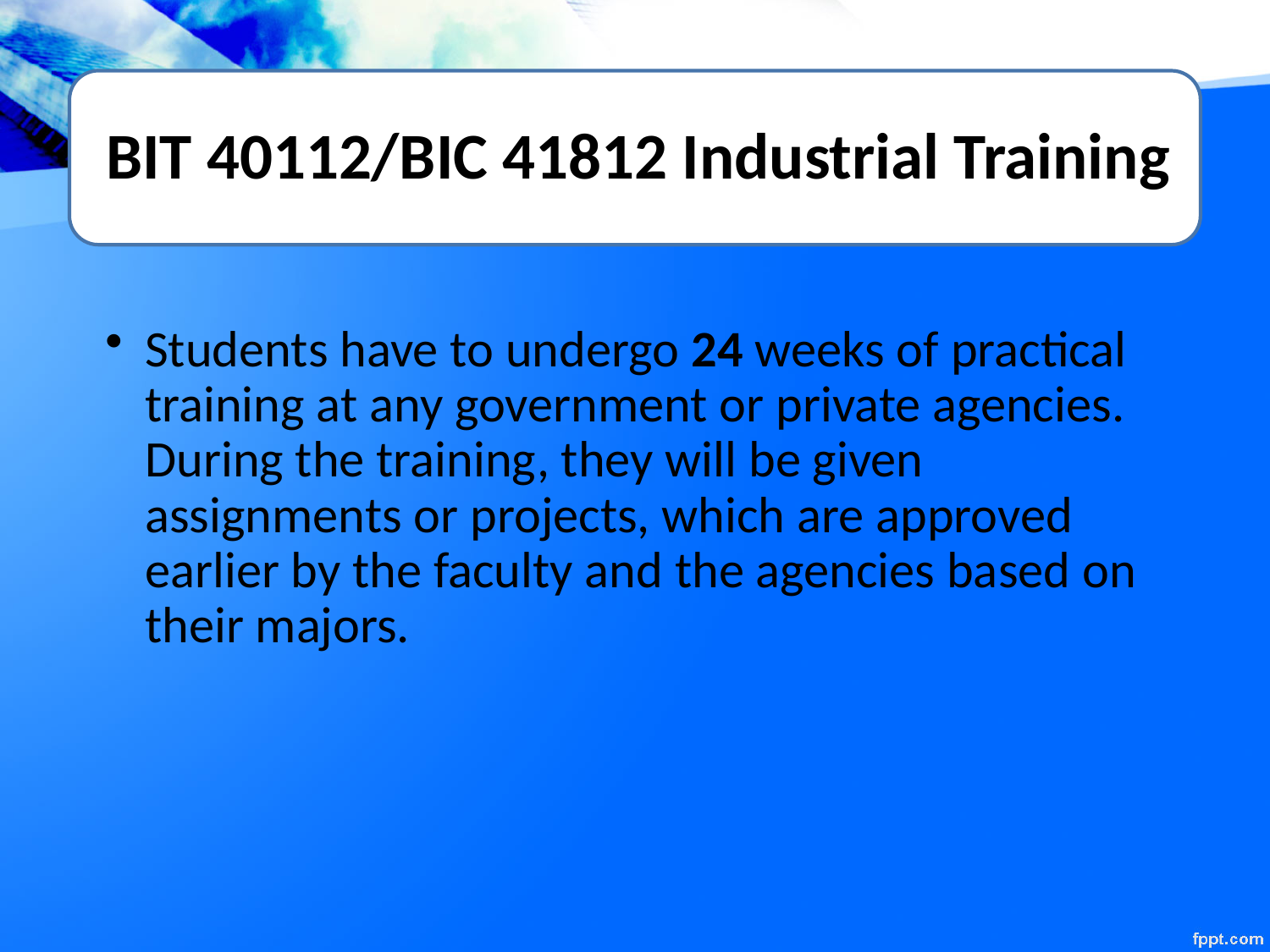

BIT 40112/BIC 41812 Industrial Training

Students have to undergo 24 weeks of practical training at any government or private agencies. During the training, they will be given assignments or projects, which are approved earlier by the faculty and the agencies based on their majors.